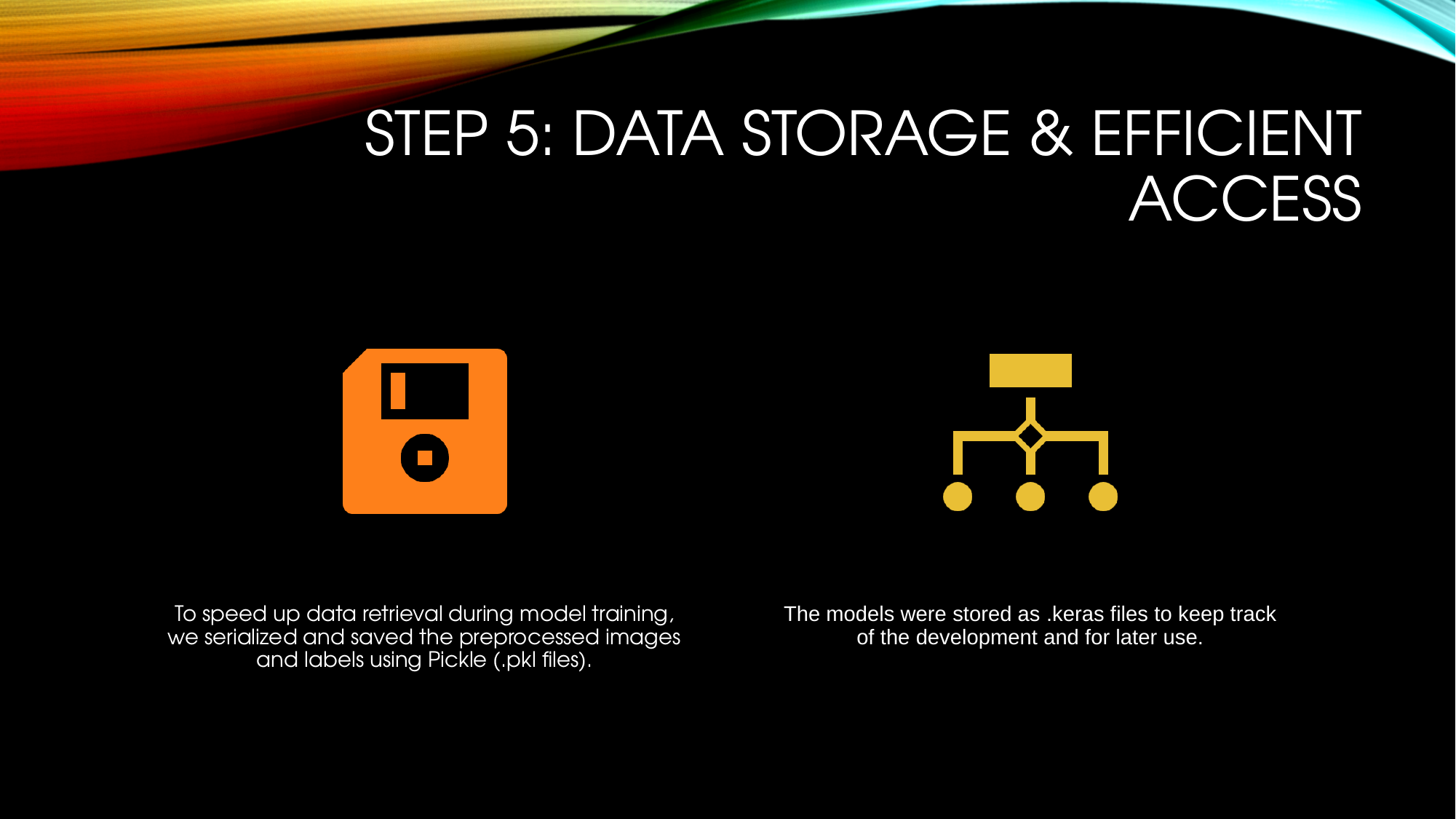

# STEP 5: DATA STORAGE & EFFICIENT ACCESS

To speed up data retrieval during model training, we serialized and saved the preprocessed images and labels using Pickle (.pkl files).

The models were stored as .keras files to keep track of the development and for later use.